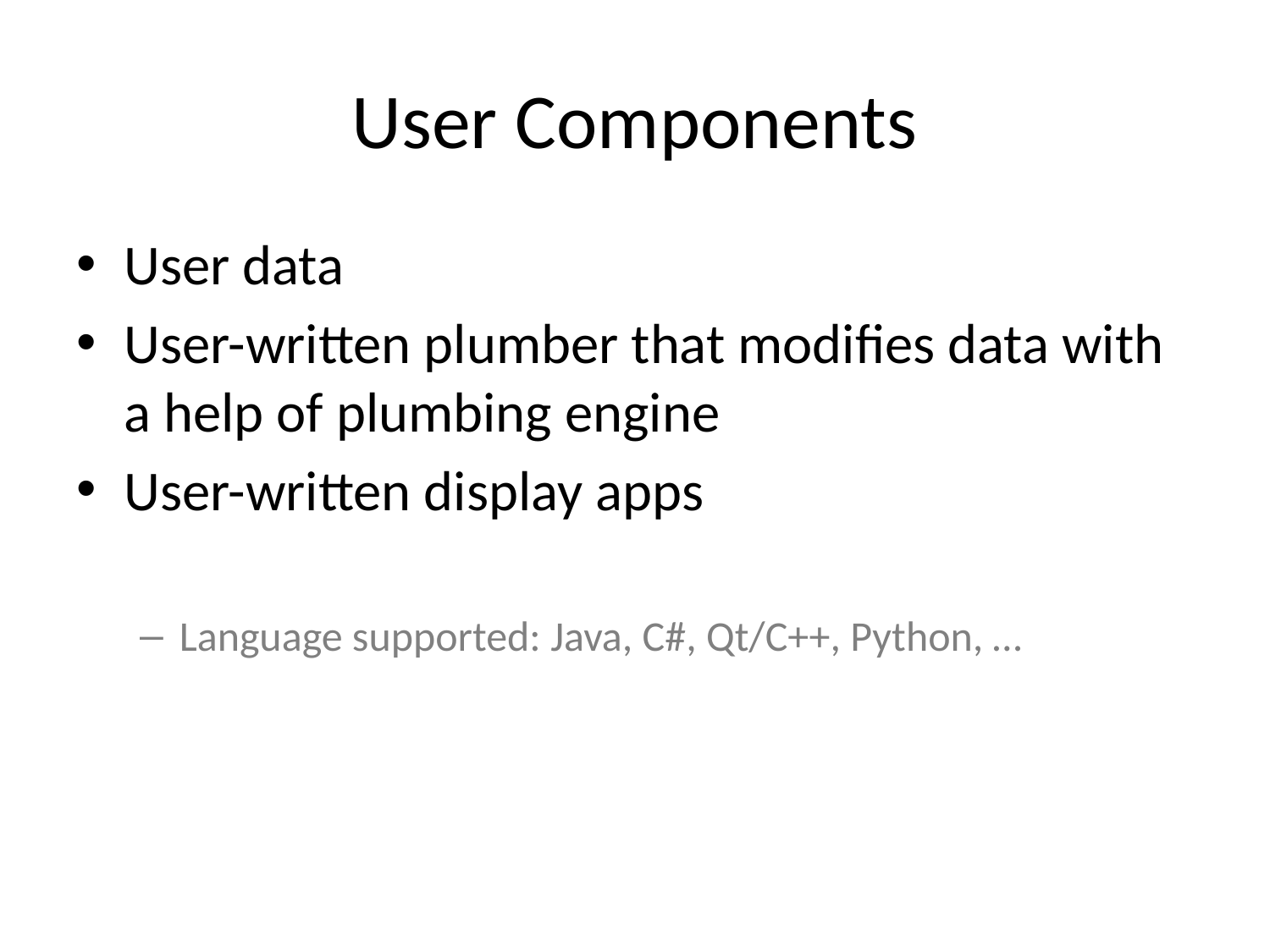

# User Components
User data
User-written plumber that modifies data with a help of plumbing engine
User-written display apps

Language supported: Java, C#, Qt/C++, Python, …